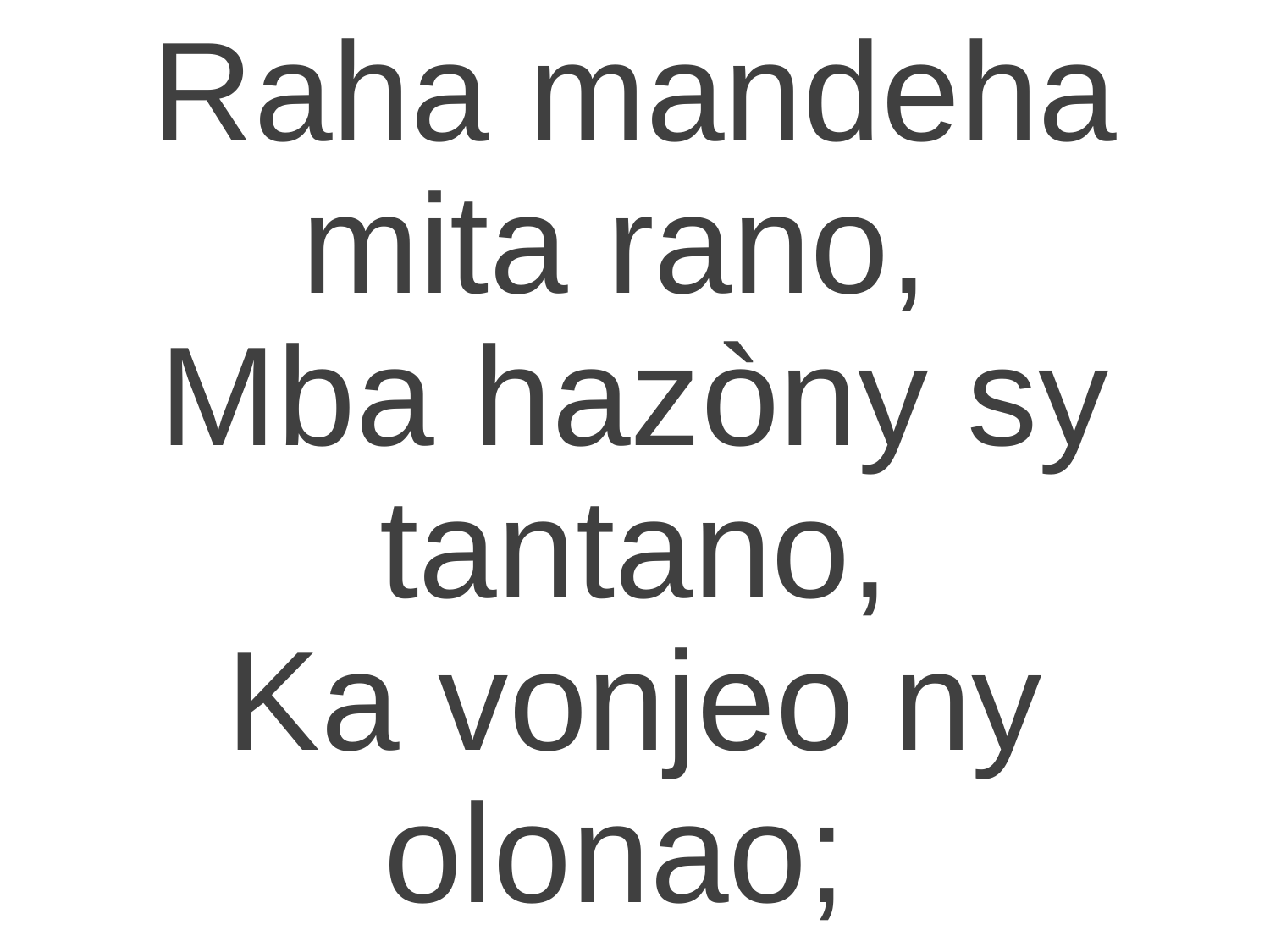

Raha mandeha mita rano,
Mba hazòny sy tantano,
Ka vonjeo ny olonao;